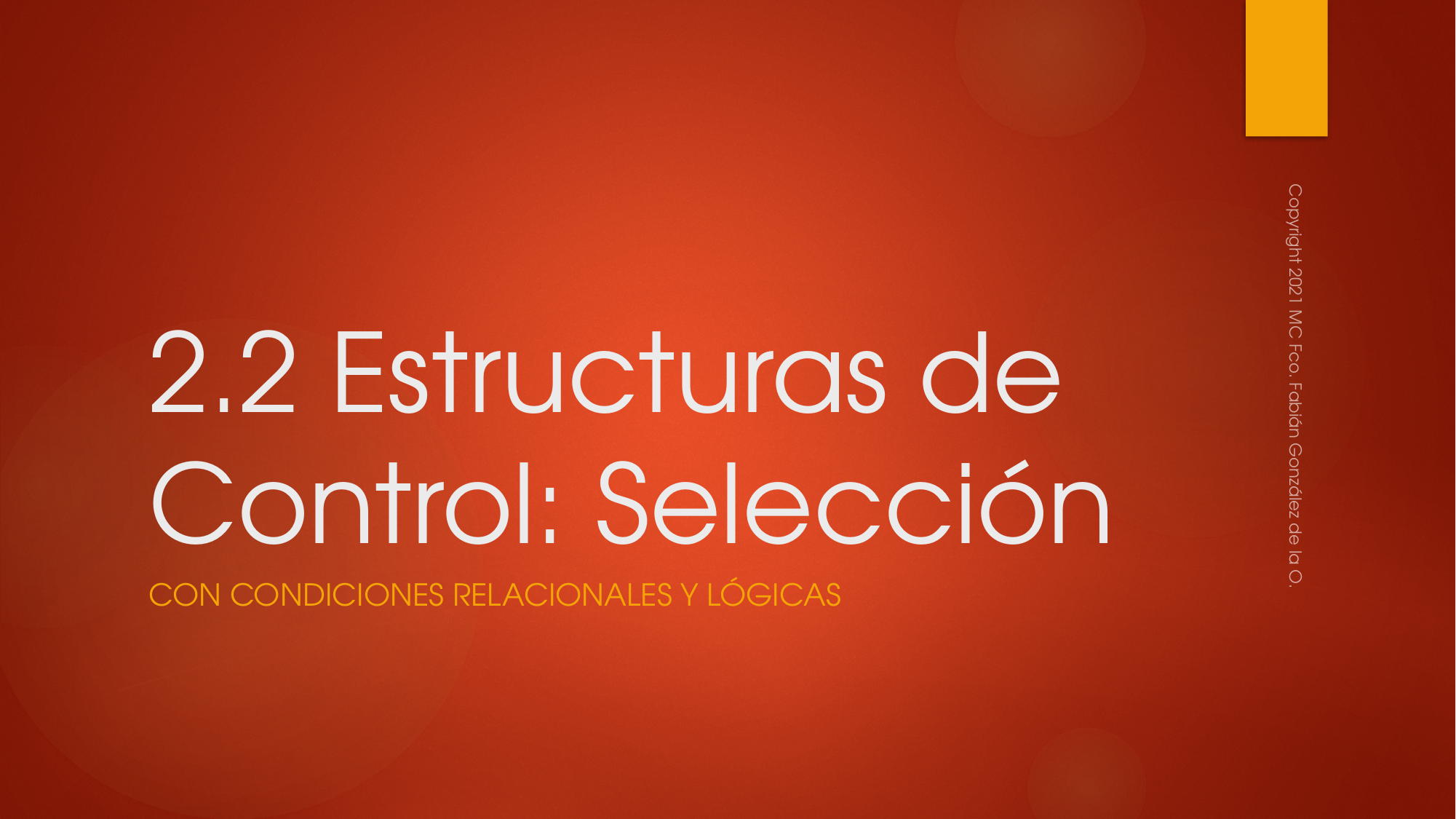

# 2.2 Estructuras de Control: Selección
Copyright 2021 MC Fco. Fabián González de la O.
con condiciones relacionales y lógicas